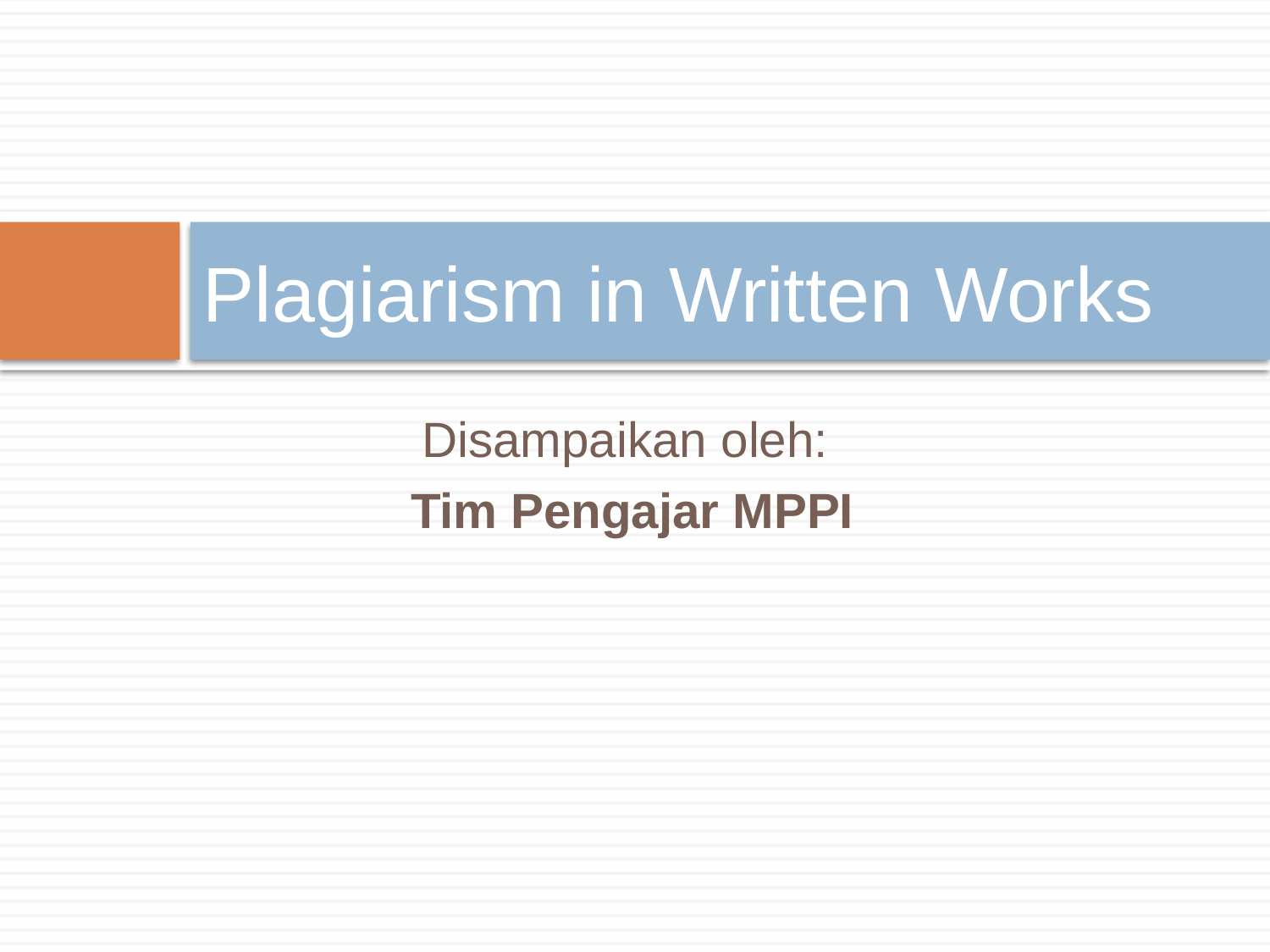

# Plagiarism in Written Works
Disampaikan oleh:
Tim Pengajar MPPI